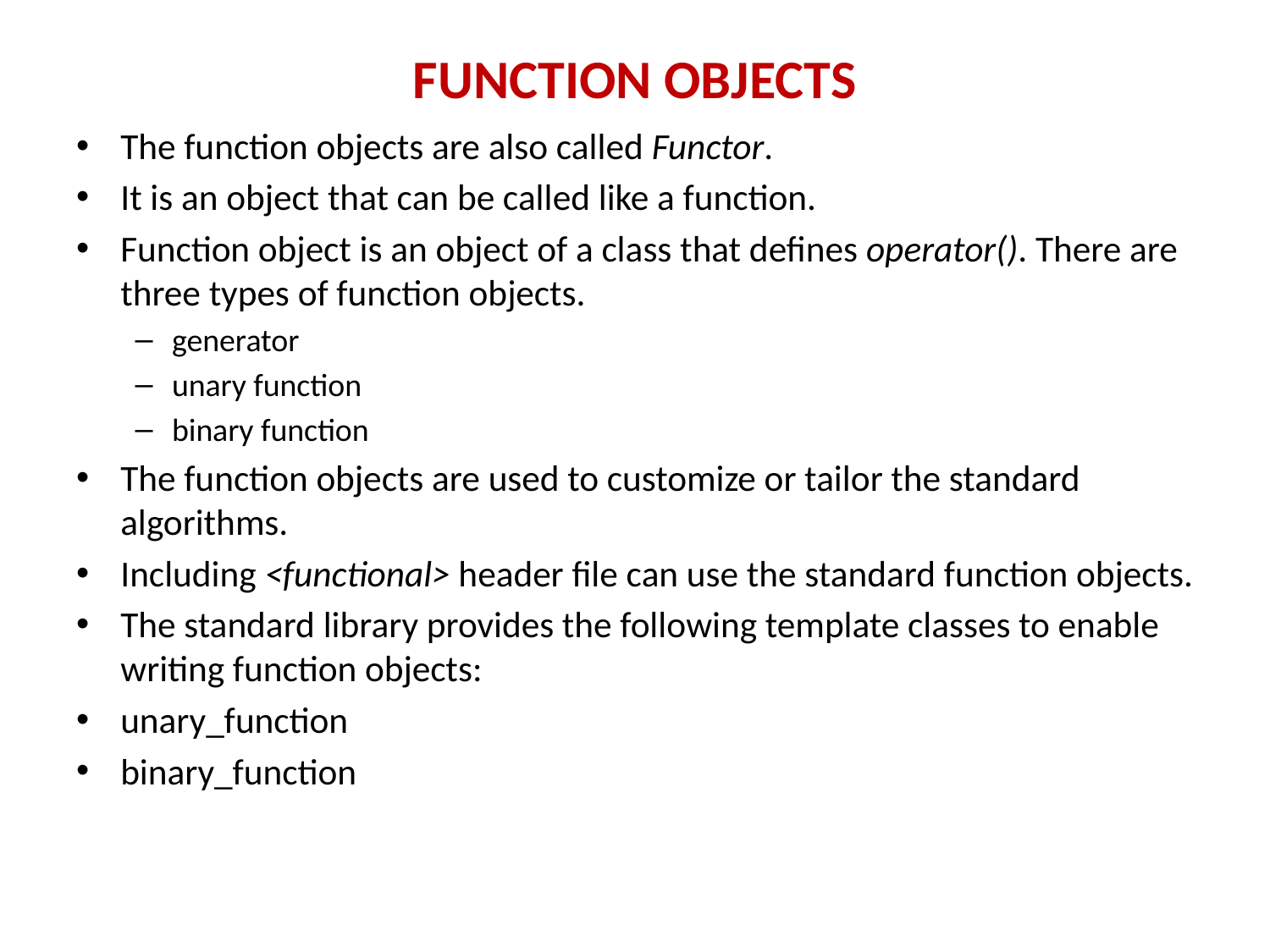

# Function Objects
The function objects are also called Functor.
It is an object that can be called like a function.
Function object is an object of a class that defines operator(). There are three types of function objects.
generator
unary function
binary function
The function objects are used to customize or tailor the standard algorithms.
Including <functional> header file can use the standard function objects.
The standard library provides the following template classes to enable writing function objects:
unary_function
binary_function